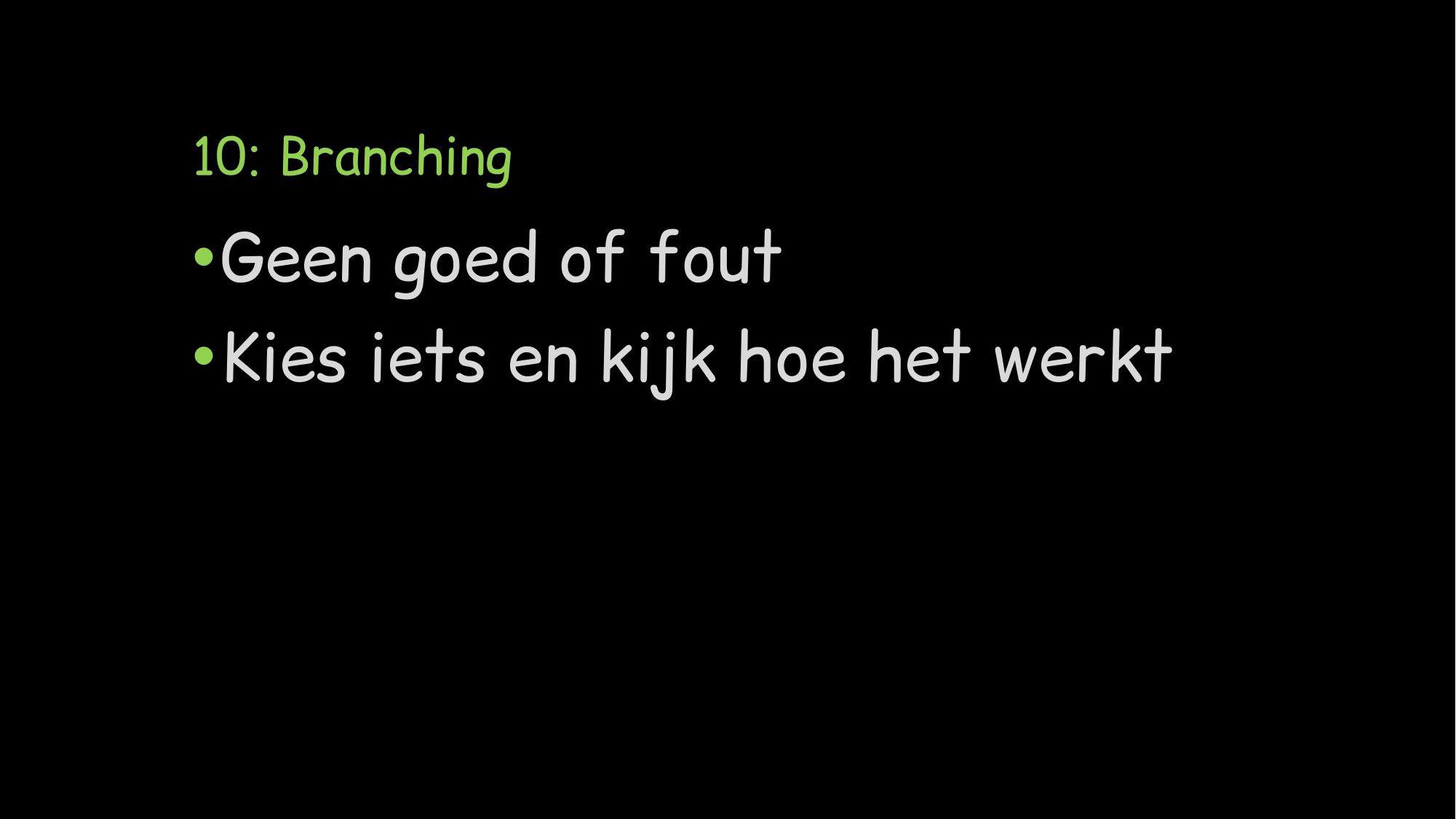

# 10: Branching
Geen goed of fout
Kies iets en kijk hoe het werkt